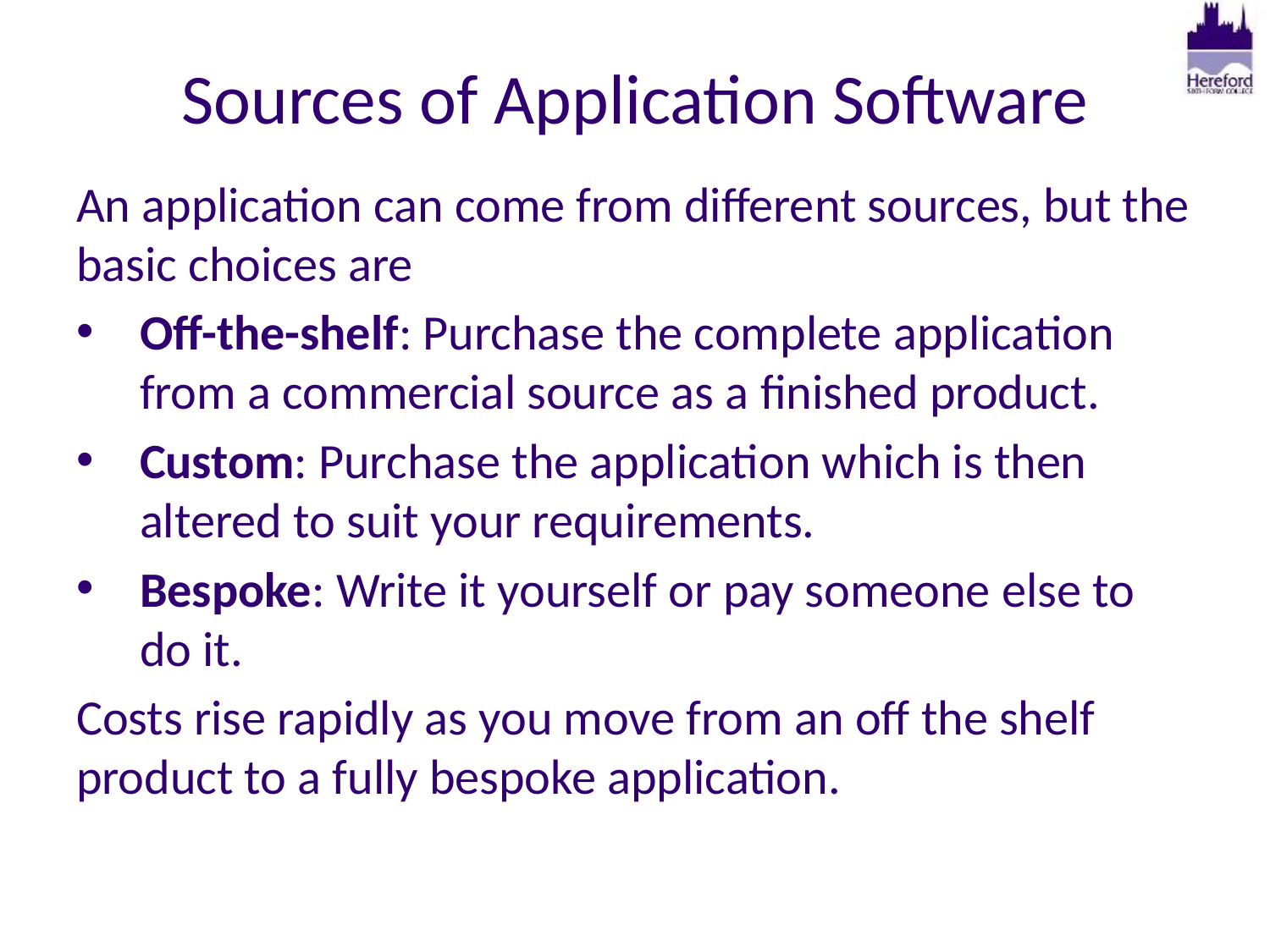

# Sources of Application Software
An application can come from different sources, but the basic choices are
Off-the-shelf: Purchase the complete application from a commercial source as a finished product.
Custom: Purchase the application which is then altered to suit your requirements.
Bespoke: Write it yourself or pay someone else to do it.
Costs rise rapidly as you move from an off the shelf product to a fully bespoke application.